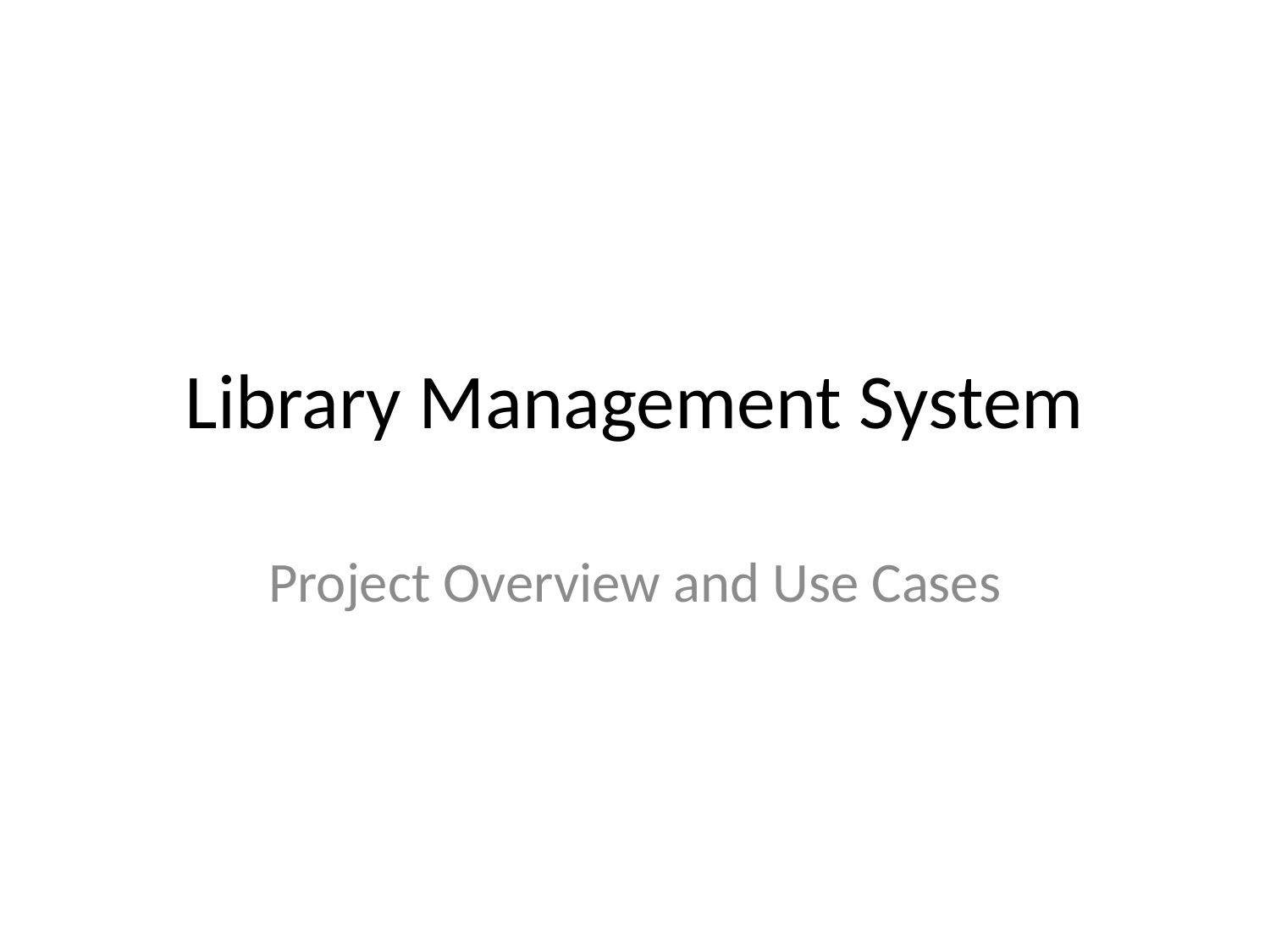

# Library Management System
Project Overview and Use Cases